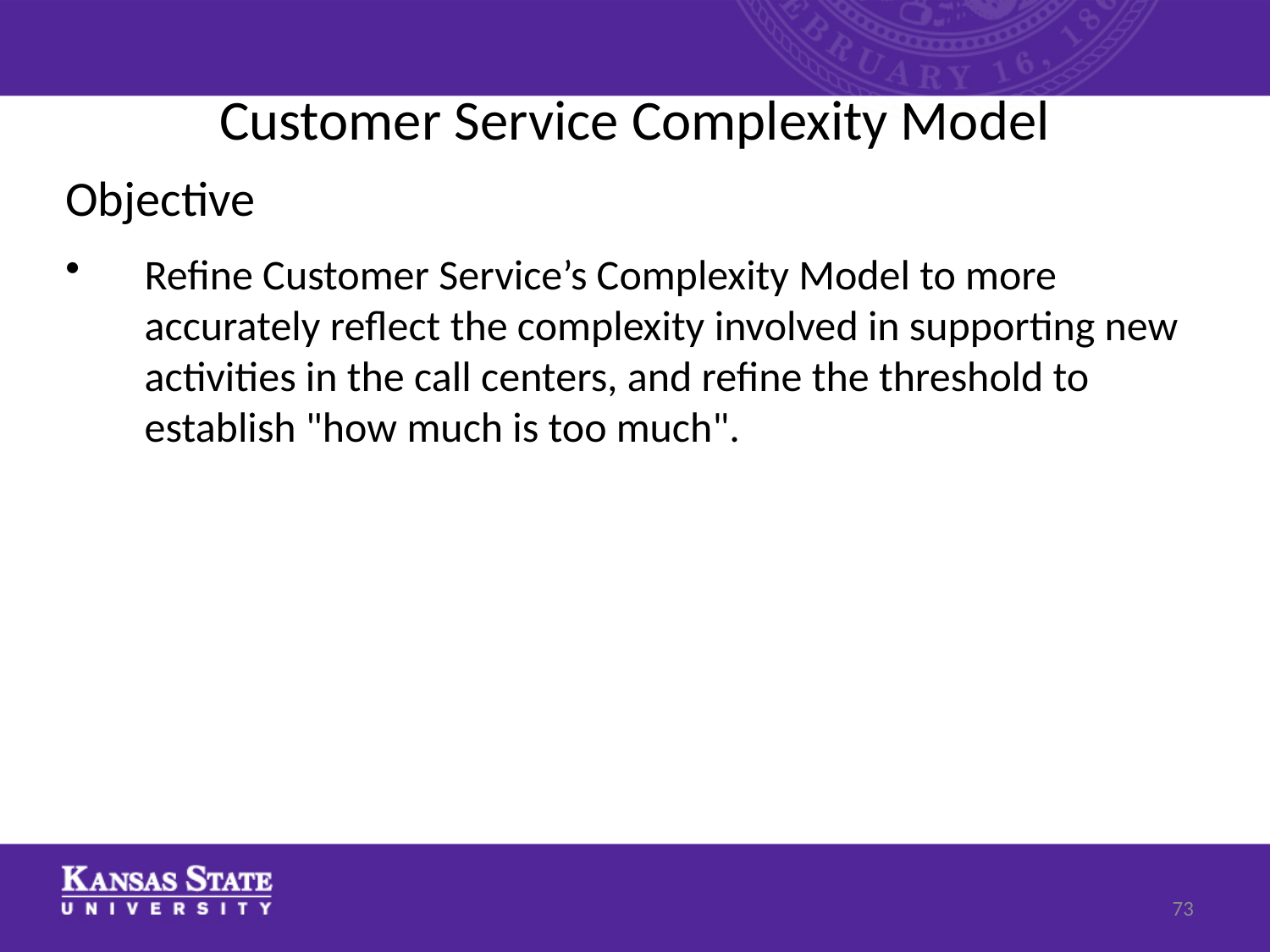

# Customer Service Complexity Model
Objective
Refine Customer Service’s Complexity Model to more accurately reflect the complexity involved in supporting new activities in the call centers, and refine the threshold to establish "how much is too much".
73